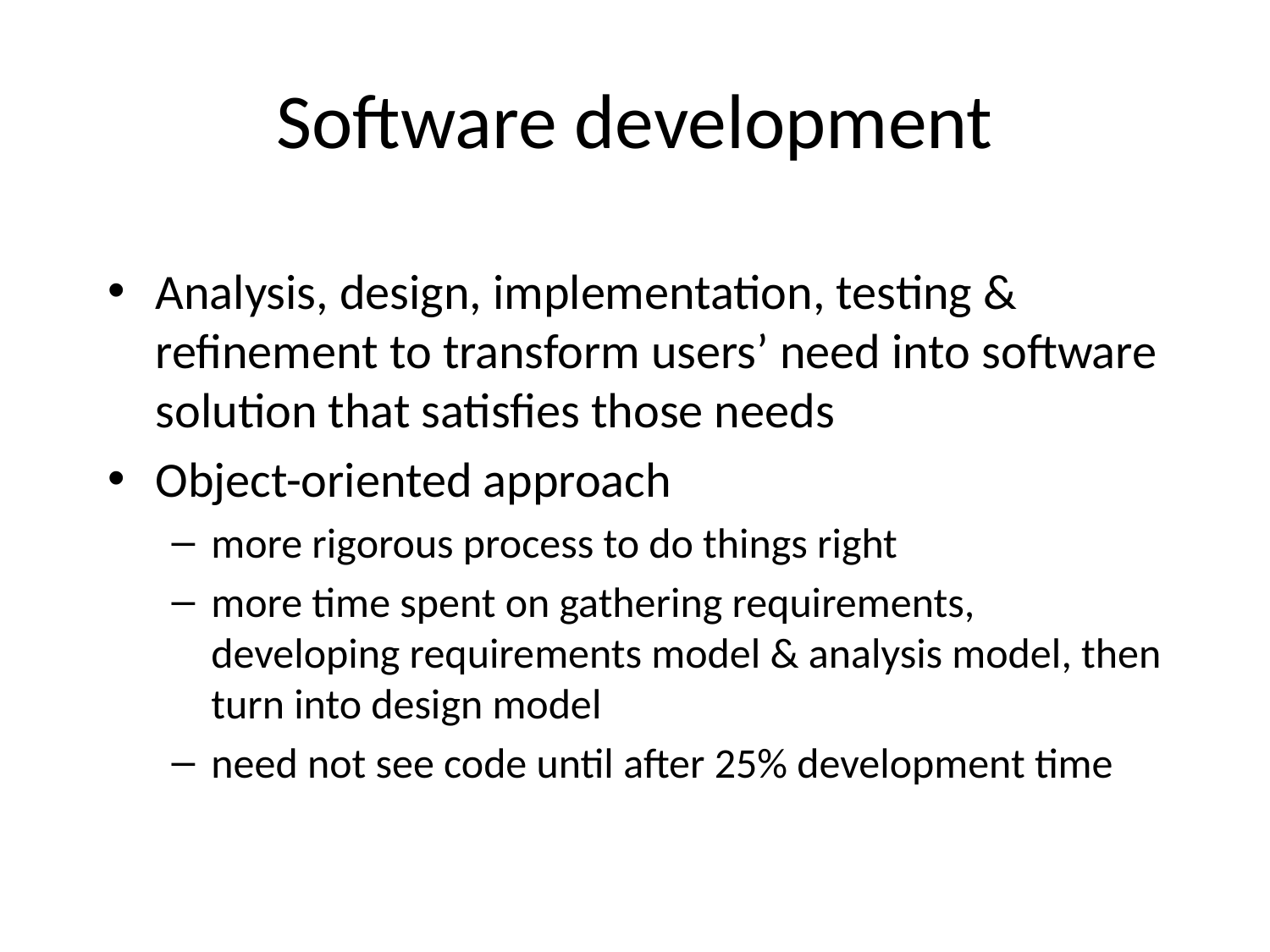

# Software development
Analysis, design, implementation, testing & refinement to transform users’ need into software solution that satisfies those needs
Object-oriented approach
more rigorous process to do things right
more time spent on gathering requirements, developing requirements model & analysis model, then turn into design model
need not see code until after 25% development time